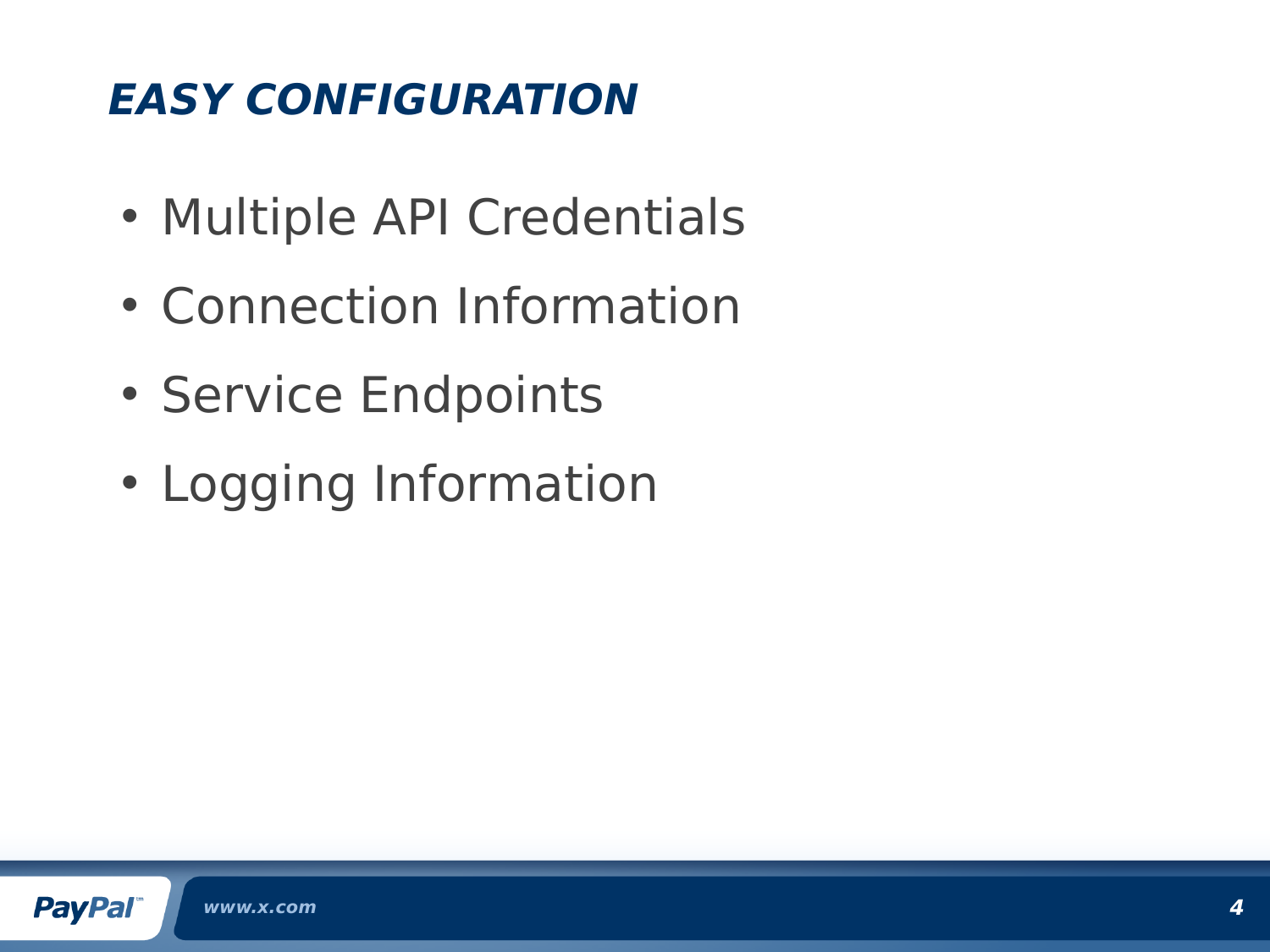

# Easy Configuration
Multiple API Credentials
Connection Information
Service Endpoints
Logging Information
www.x.com
4